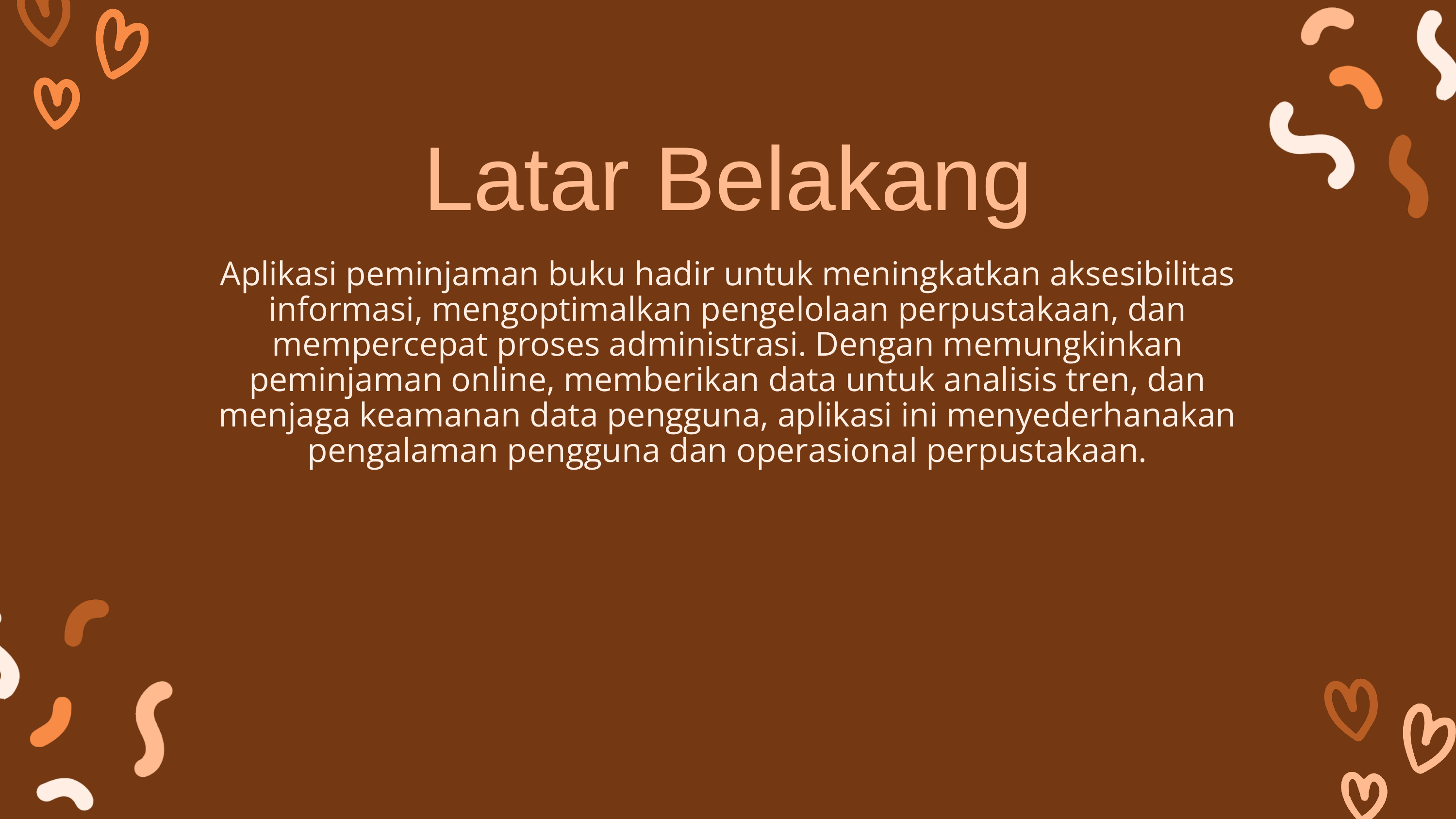

Latar Belakang
Aplikasi peminjaman buku hadir untuk meningkatkan aksesibilitas informasi, mengoptimalkan pengelolaan perpustakaan, dan mempercepat proses administrasi. Dengan memungkinkan peminjaman online, memberikan data untuk analisis tren, dan menjaga keamanan data pengguna, aplikasi ini menyederhanakan pengalaman pengguna dan operasional perpustakaan.